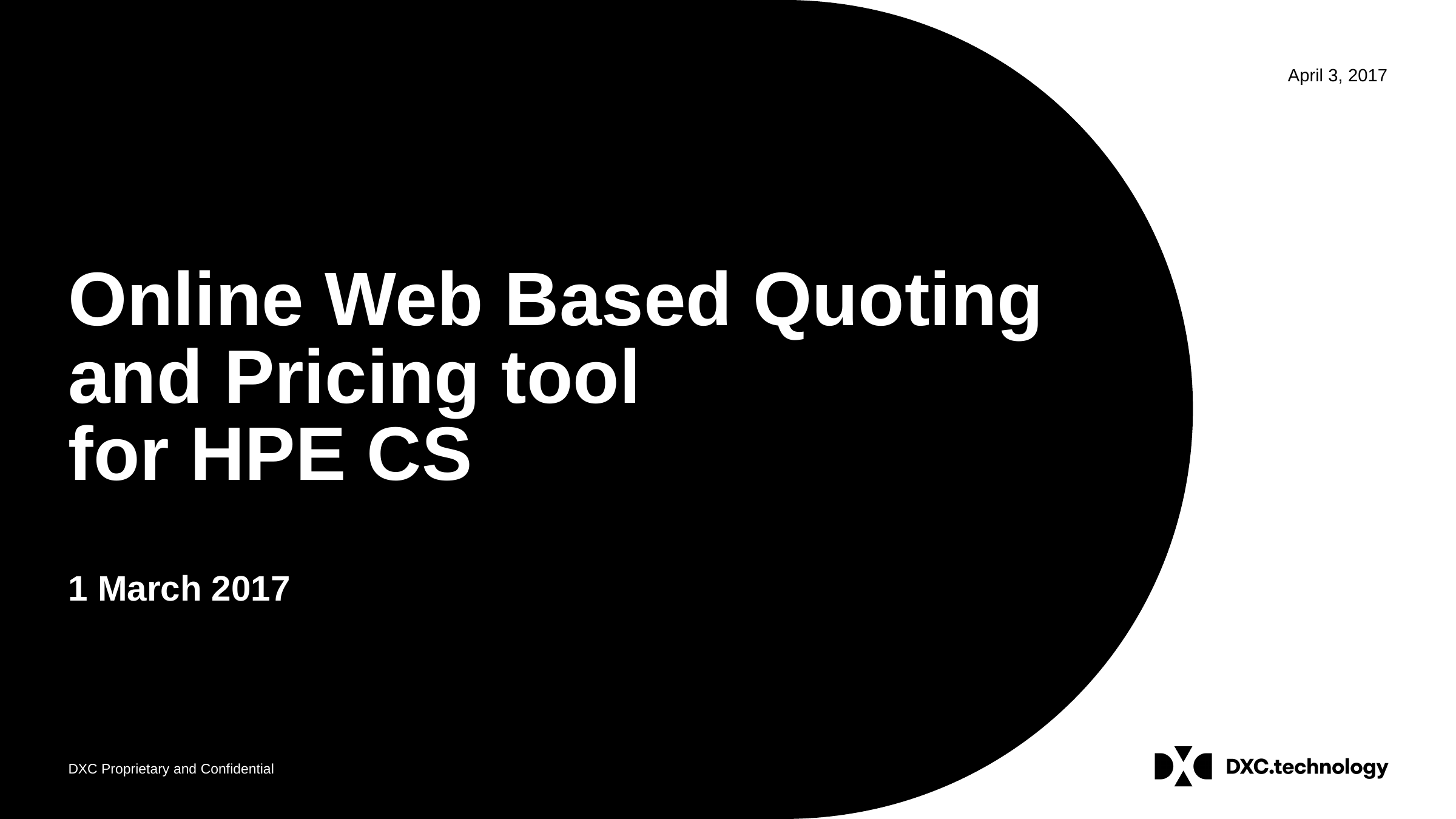

# Online Web Based Quoting and Pricing tool for HPE CS

1 March 2017